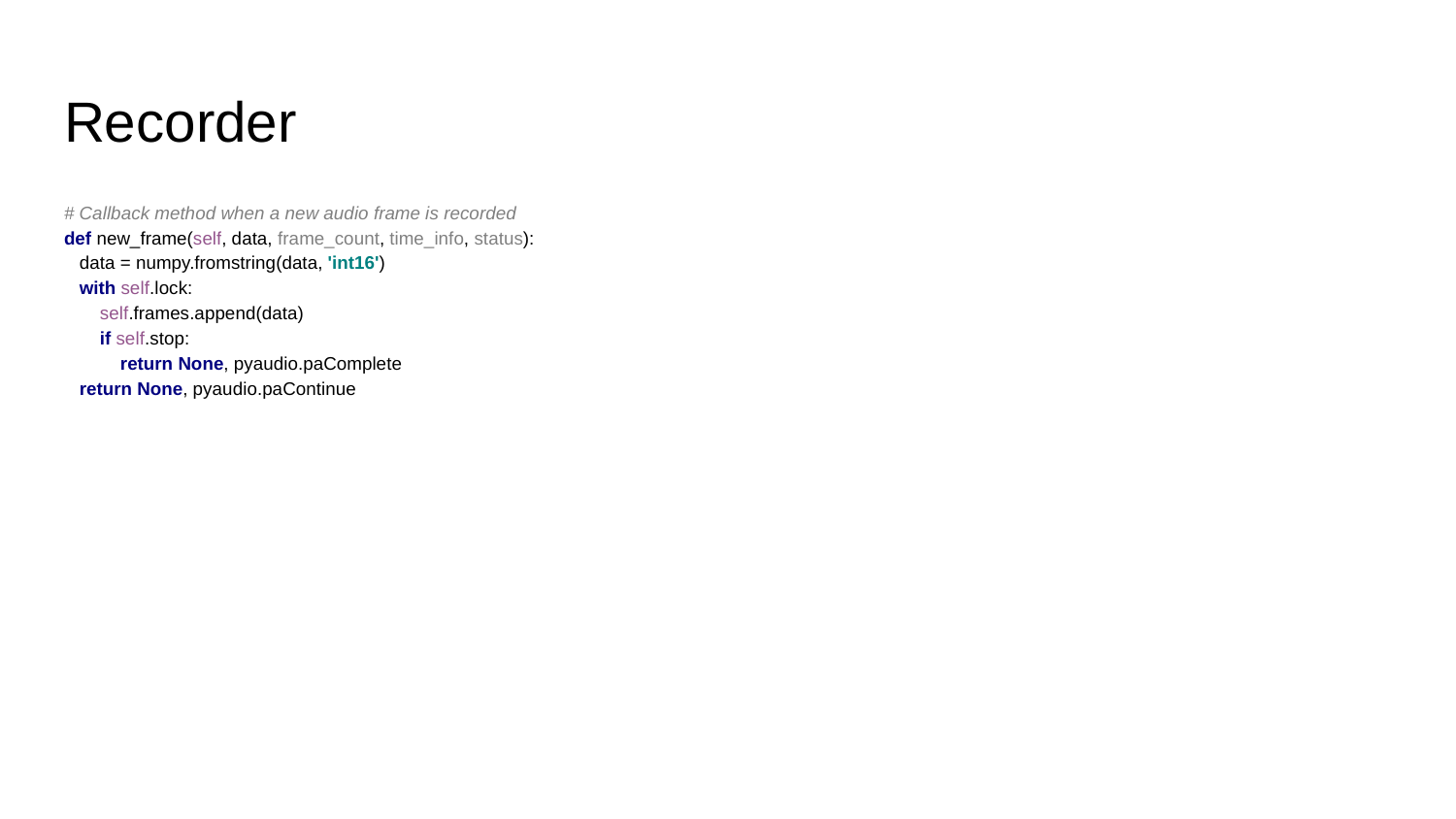

# Recorder
# Callback method when a new audio frame is recorded
def new_frame(self, data, frame_count, time_info, status):
   data = numpy.fromstring(data, 'int16')
   with self.lock:
       self.frames.append(data)
       if self.stop:
           return None, pyaudio.paComplete
   return None, pyaudio.paContinue